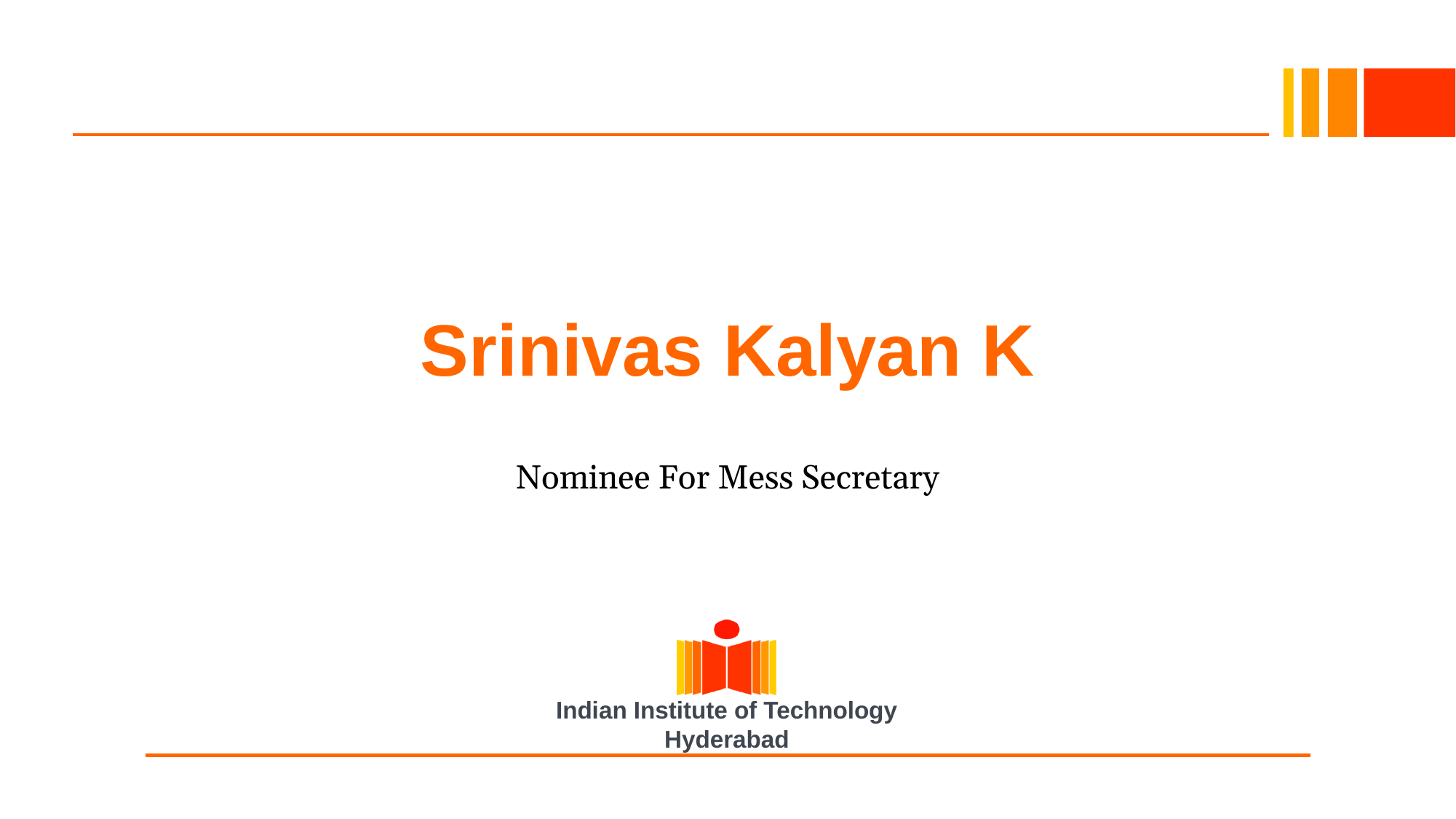

# Srinivas Kalyan K
Nominee For Mess Secretary